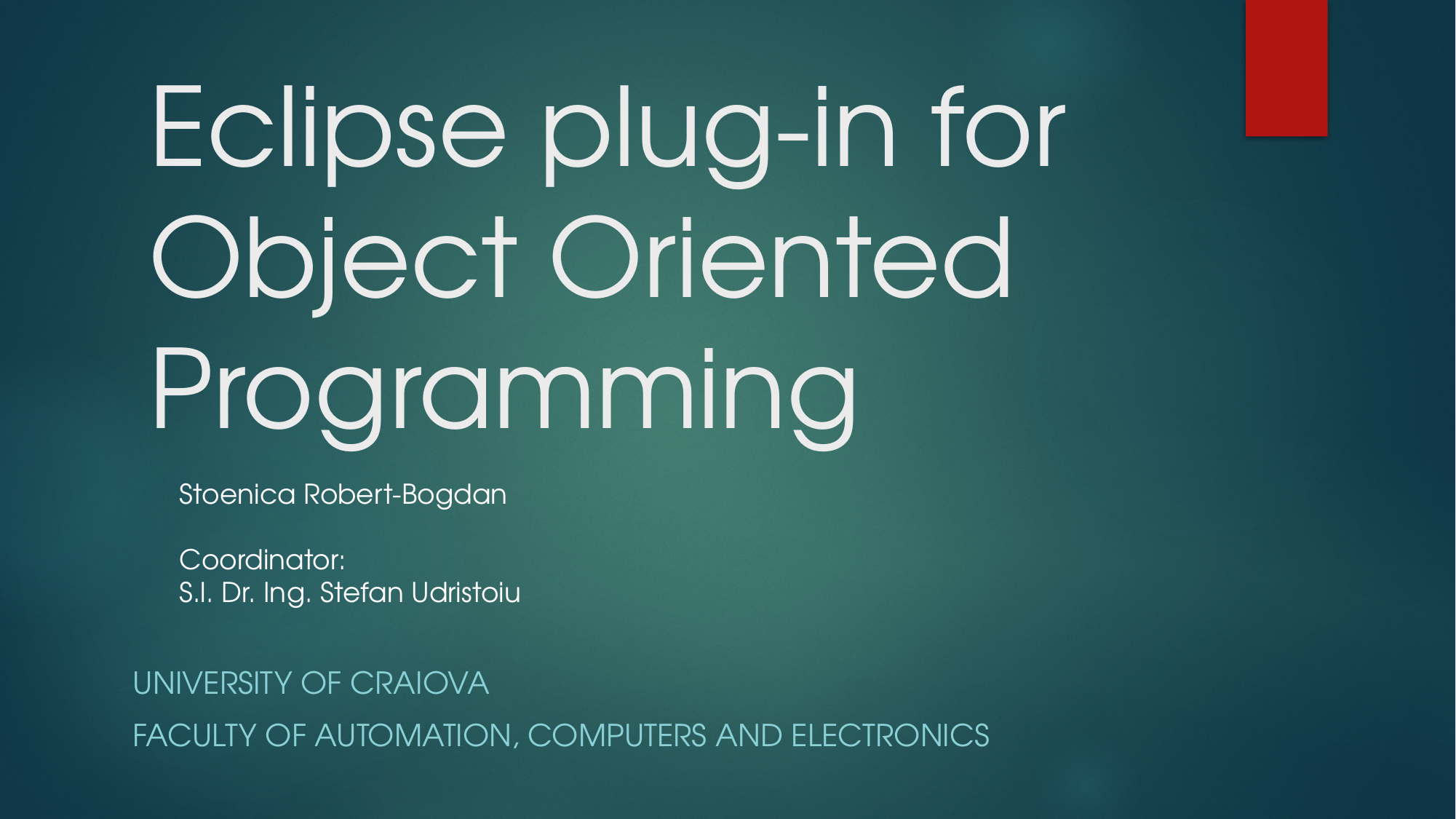

# Eclipse plug-in for Object Oriented Programming
Stoenica Robert-Bogdan

Coordinator:
S.l. Dr. Ing. Stefan Udristoiu
UNIVERSITY OF CRAIOVA
FACULTY OF AUTOMATION, COMPUTERS AND ELECTRONICS